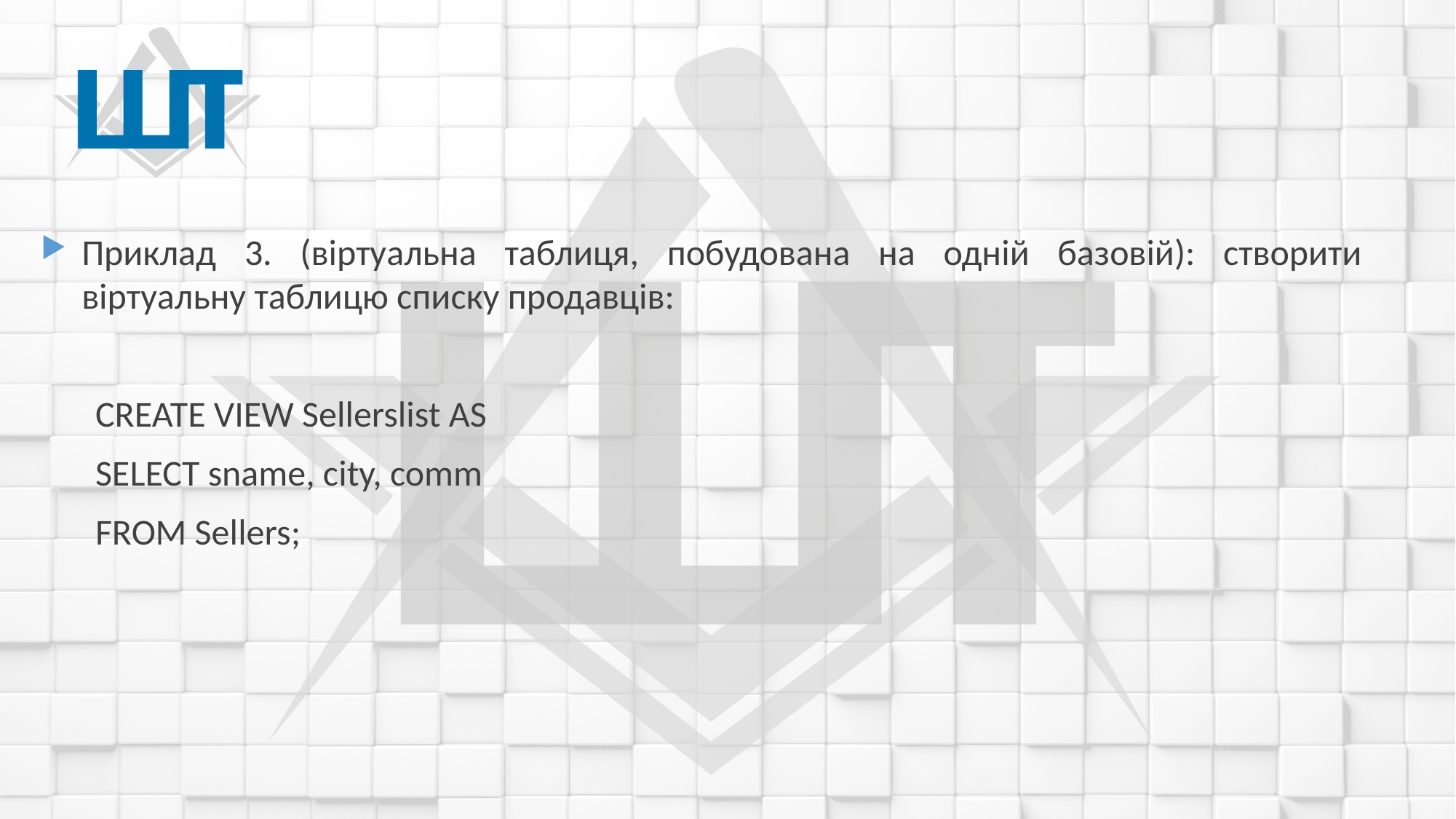

Приклад 3. (віртуальна таблиця, побудована на одній базовій): створити віртуальну таблицю списку продавців:

CREATE VIEW Sellerslist AS
SELECT sname, city, comm
FROM Sellers;